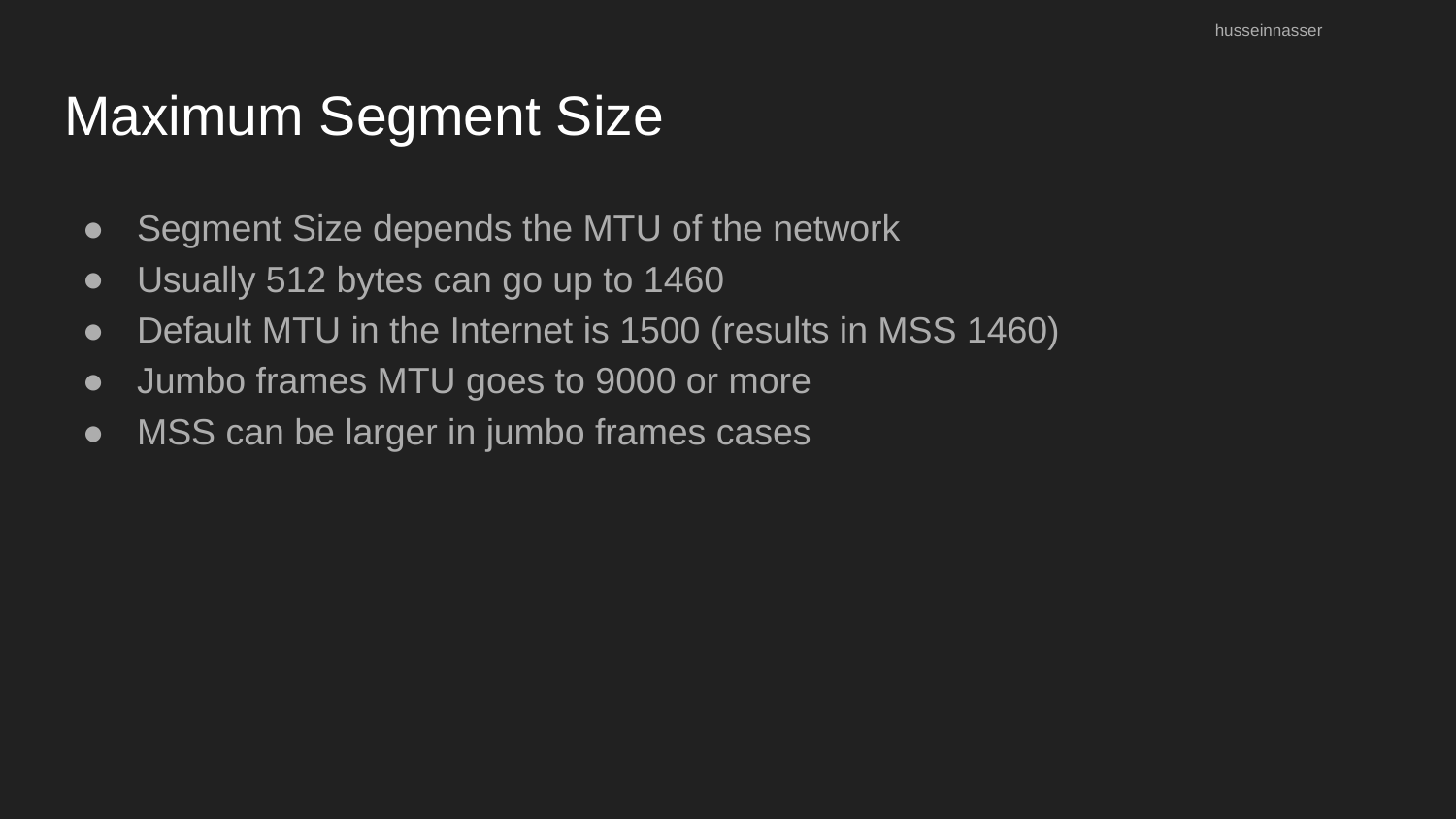

husseinnasser
# Maximum Segment Size
Segment Size depends the MTU of the network
Usually 512 bytes can go up to 1460
Default MTU in the Internet is 1500 (results in MSS 1460)
Jumbo frames MTU goes to 9000 or more
MSS can be larger in jumbo frames cases